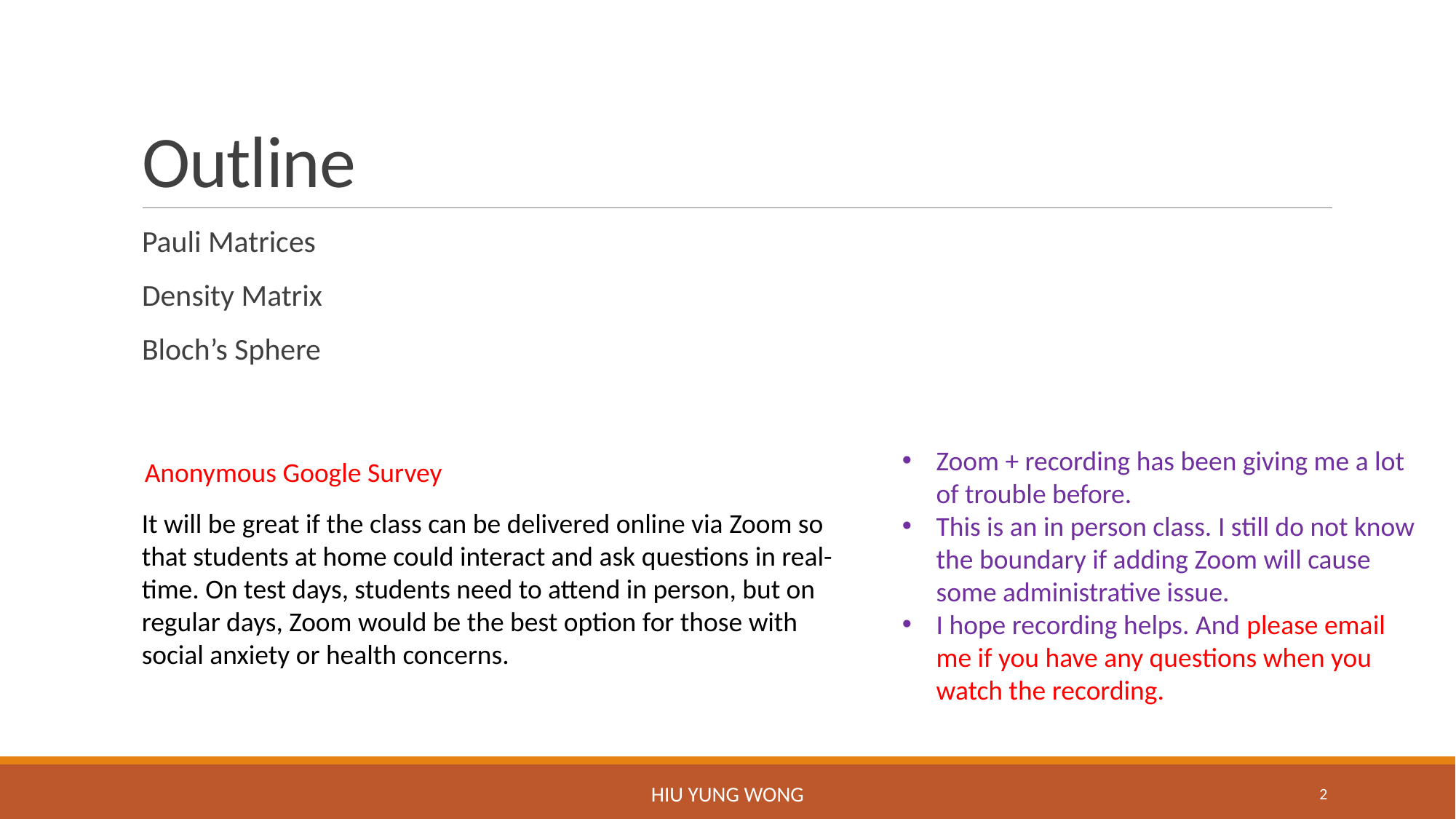

# Outline
Pauli Matrices
Density Matrix
Bloch’s Sphere

Zoom + recording has been giving me a lot of trouble before.
This is an in person class. I still do not know the boundary if adding Zoom will cause some administrative issue.
I hope recording helps. And please email me if you have any questions when you watch the recording.
Anonymous Google Survey
It will be great if the class can be delivered online via Zoom so that students at home could interact and ask questions in real-time. On test days, students need to attend in person, but on regular days, Zoom would be the best option for those with social anxiety or health concerns.
Hiu Yung Wong
2